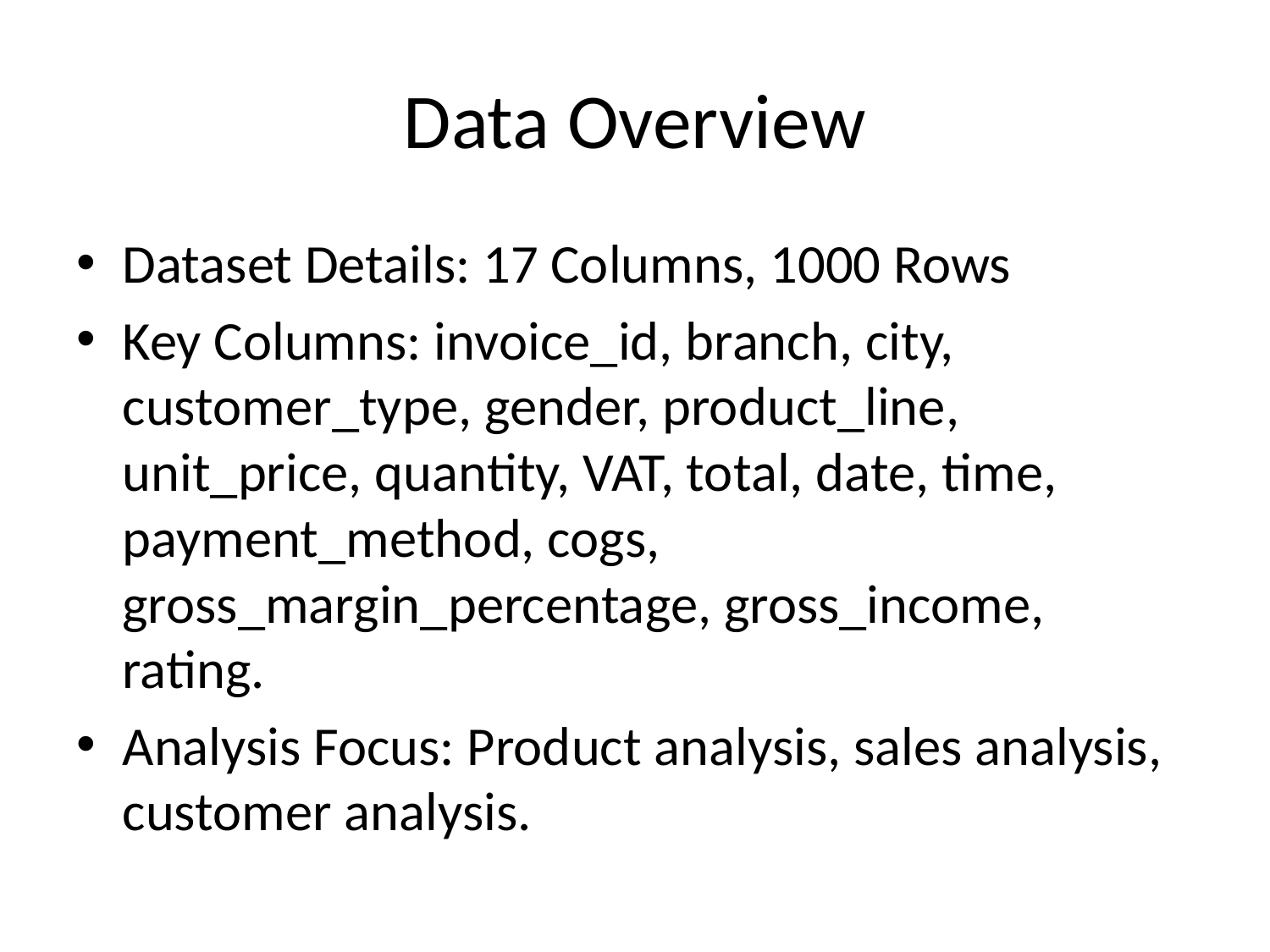

# Data Overview
Dataset Details: 17 Columns, 1000 Rows
Key Columns: invoice_id, branch, city, customer_type, gender, product_line, unit_price, quantity, VAT, total, date, time, payment_method, cogs, gross_margin_percentage, gross_income, rating.
Analysis Focus: Product analysis, sales analysis, customer analysis.